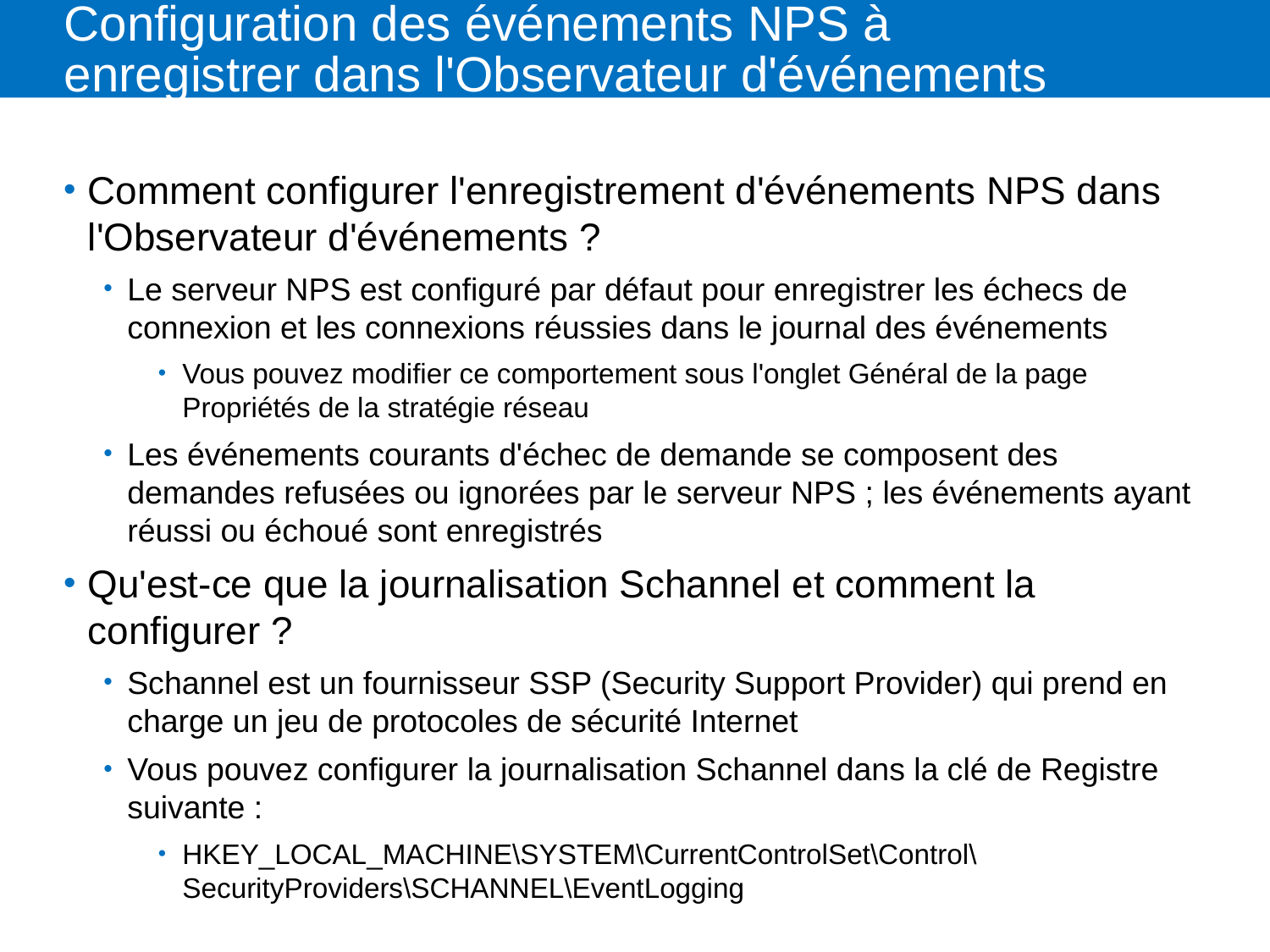

# Configuration des événements NPS à enregistrer dans l'Observateur d'événements
Comment configurer l'enregistrement d'événements NPS dans l'Observateur d'événements ?
Le serveur NPS est configuré par défaut pour enregistrer les échecs de connexion et les connexions réussies dans le journal des événements
Vous pouvez modifier ce comportement sous l'onglet Général de la page Propriétés de la stratégie réseau
Les événements courants d'échec de demande se composent des demandes refusées ou ignorées par le serveur NPS ; les événements ayant réussi ou échoué sont enregistrés
Qu'est-ce que la journalisation Schannel et comment la configurer ?
Schannel est un fournisseur SSP (Security Support Provider) qui prend en charge un jeu de protocoles de sécurité Internet
Vous pouvez configurer la journalisation Schannel dans la clé de Registre suivante :
HKEY_LOCAL_MACHINE\SYSTEM\CurrentControlSet\Control\
SecurityProviders\SCHANNEL\EventLogging